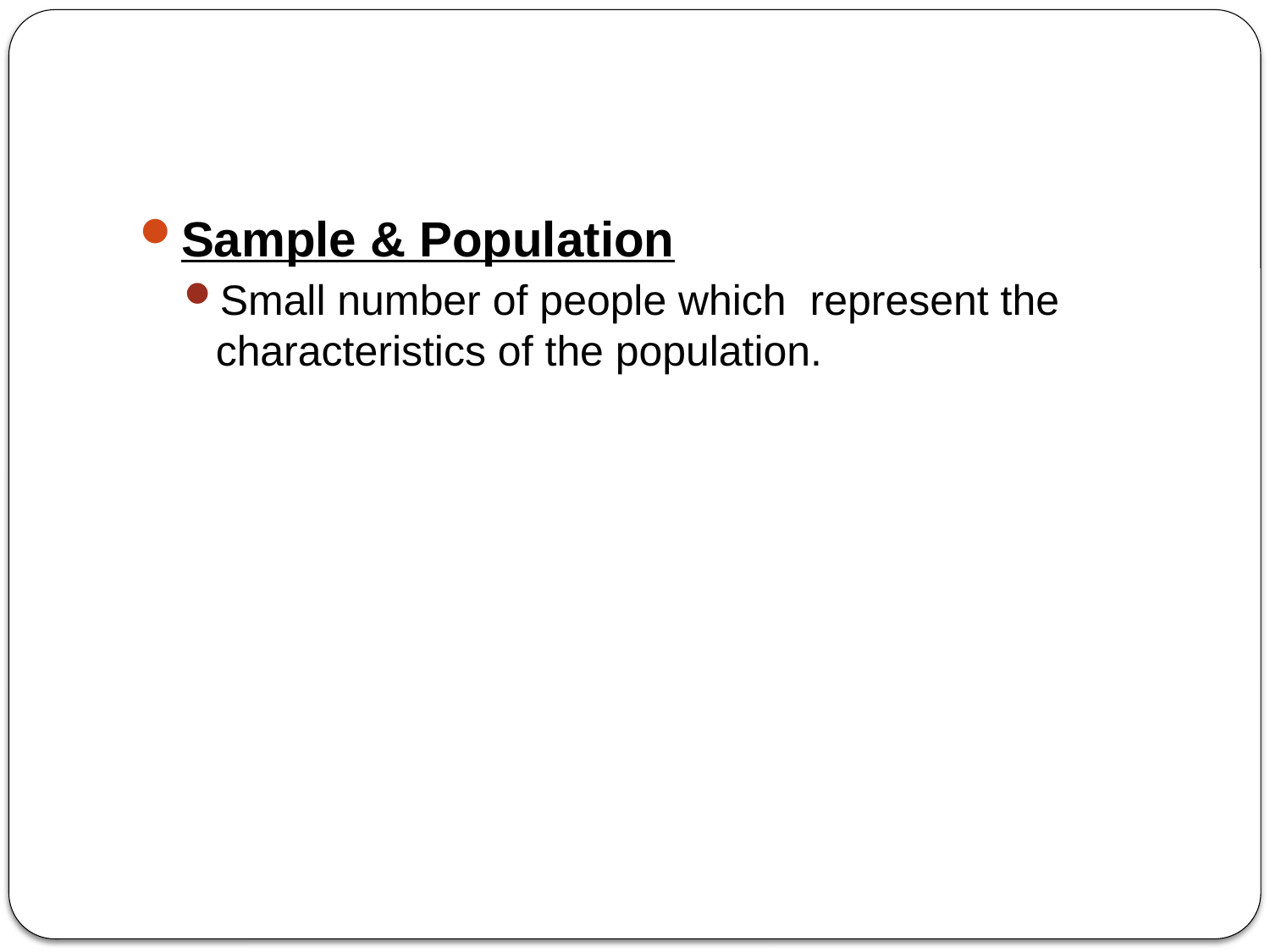

#
Sample & Population
Small number of people which  represent the characteristics of the population.